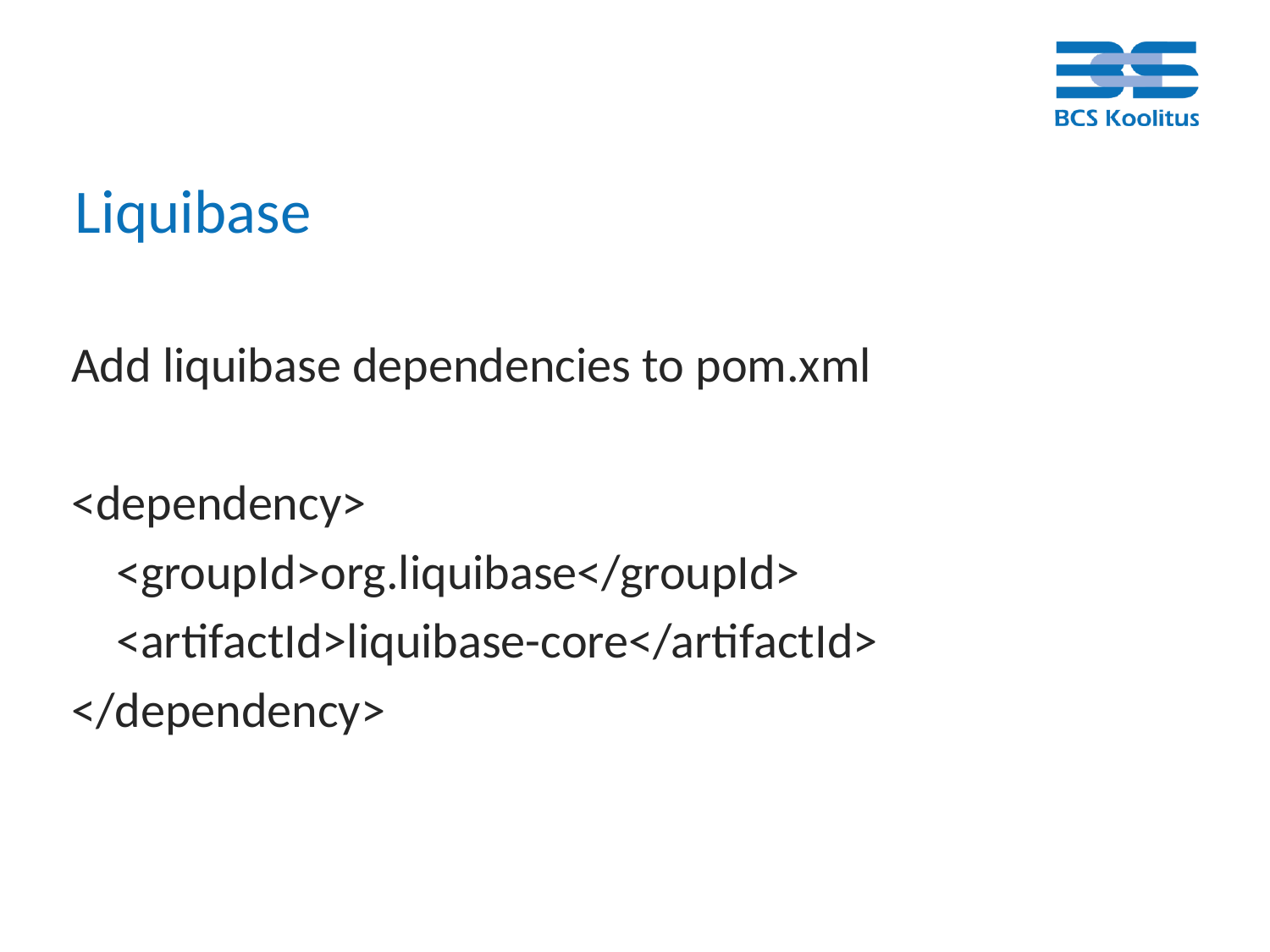

# Liquibase
Add liquibase dependencies to pom.xml

<dependency>
    <groupId>org.liquibase</groupId>
    <artifactId>liquibase-core</artifactId>
</dependency>